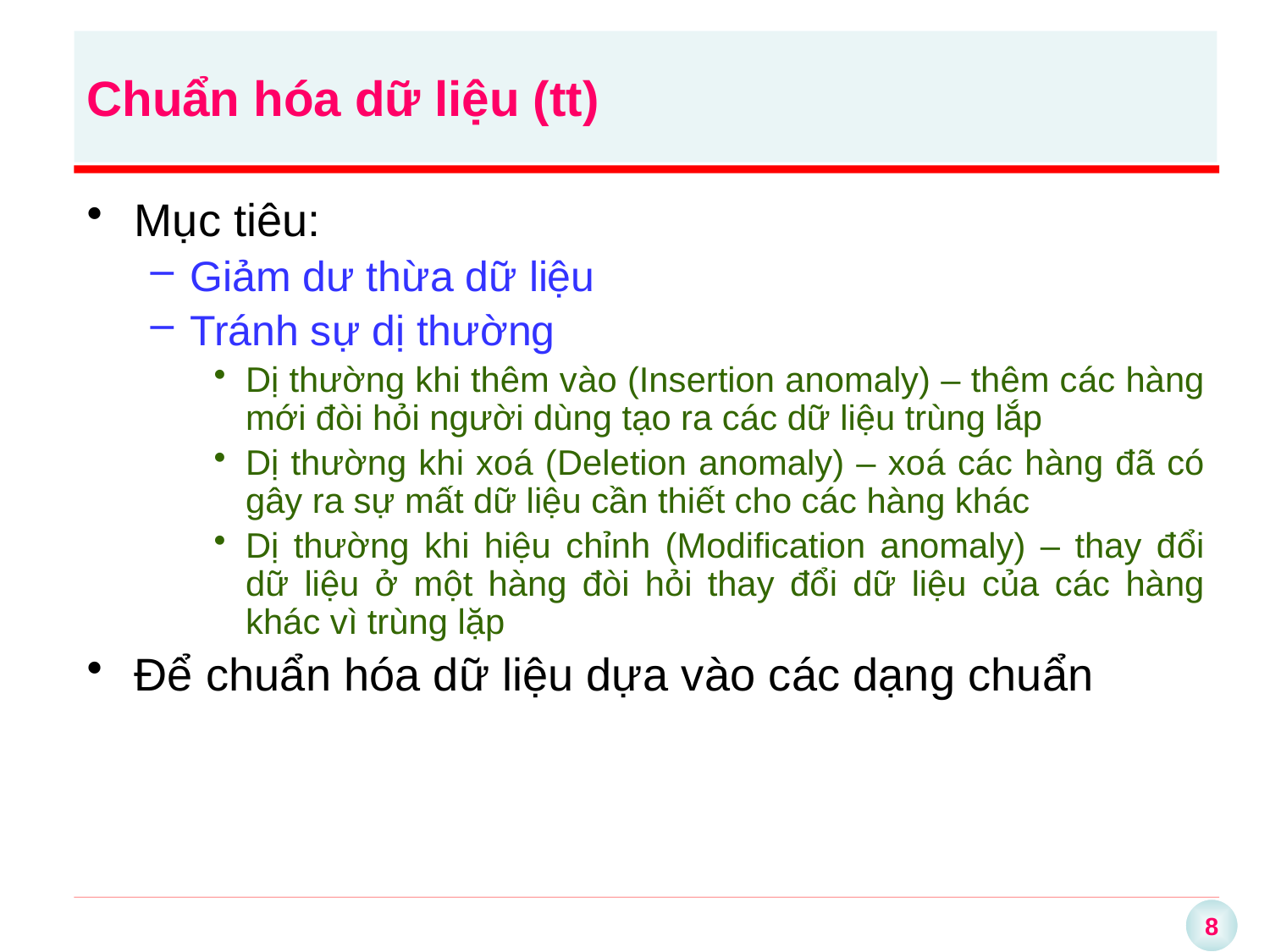

Chuẩn hóa dữ liệu (tt)
Mục tiêu:
Giảm dư thừa dữ liệu
Tránh sự dị thường
Dị thường khi thêm vào (Insertion anomaly) – thêm các hàng mới đòi hỏi người dùng tạo ra các dữ liệu trùng lắp
Dị thường khi xoá (Deletion anomaly) – xoá các hàng đã có gây ra sự mất dữ liệu cần thiết cho các hàng khác
Dị thường khi hiệu chỉnh (Modification anomaly) – thay đổi dữ liệu ở một hàng đòi hỏi thay đổi dữ liệu của các hàng khác vì trùng lặp
Để chuẩn hóa dữ liệu dựa vào các dạng chuẩn